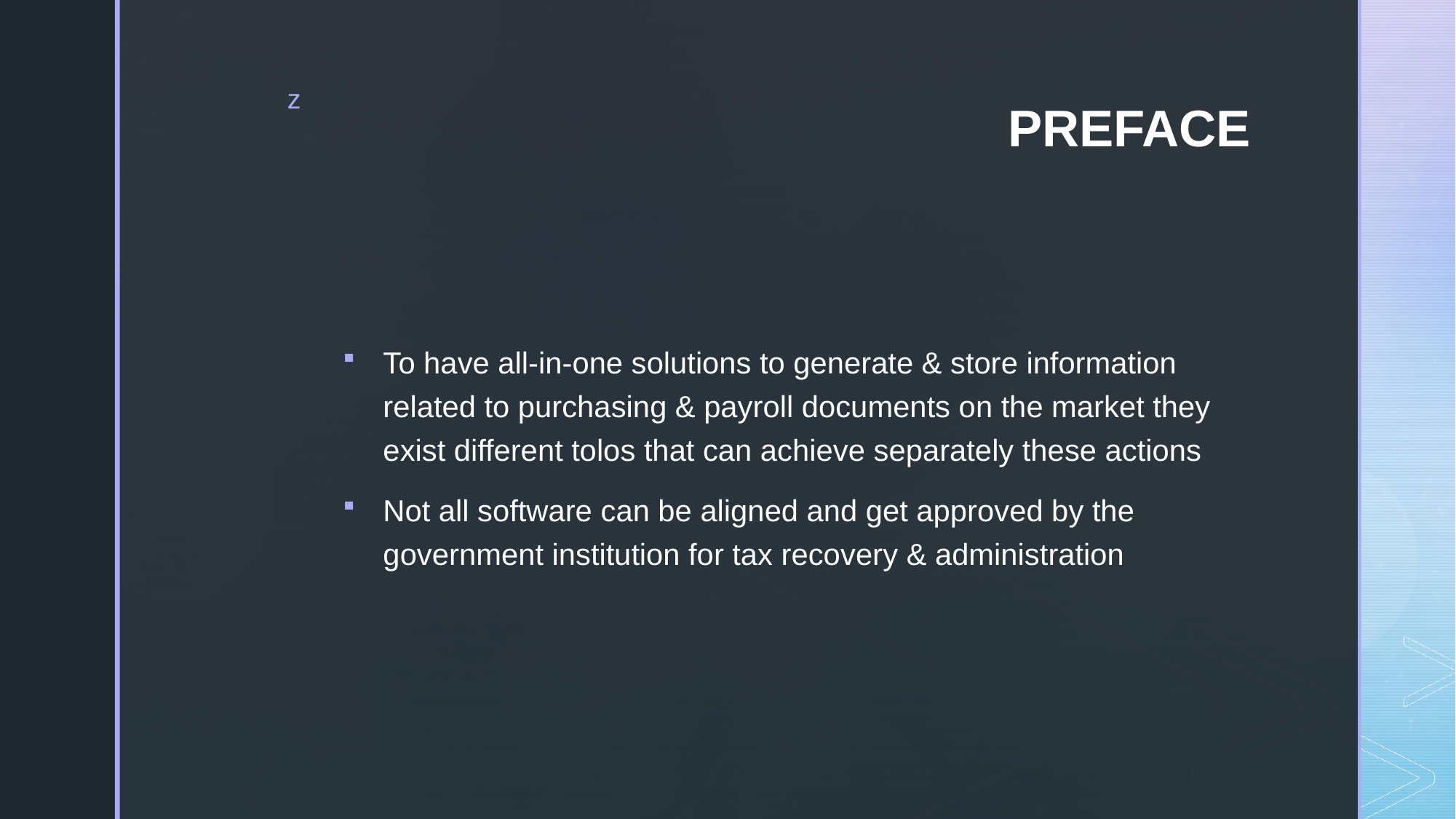

# Preface
To have all-in-one solutions to generate & store information related to purchasing & payroll documents on the market they exist different tolos that can achieve separately these actions
Not all software can be aligned and get approved by the government institution for tax recovery & administration